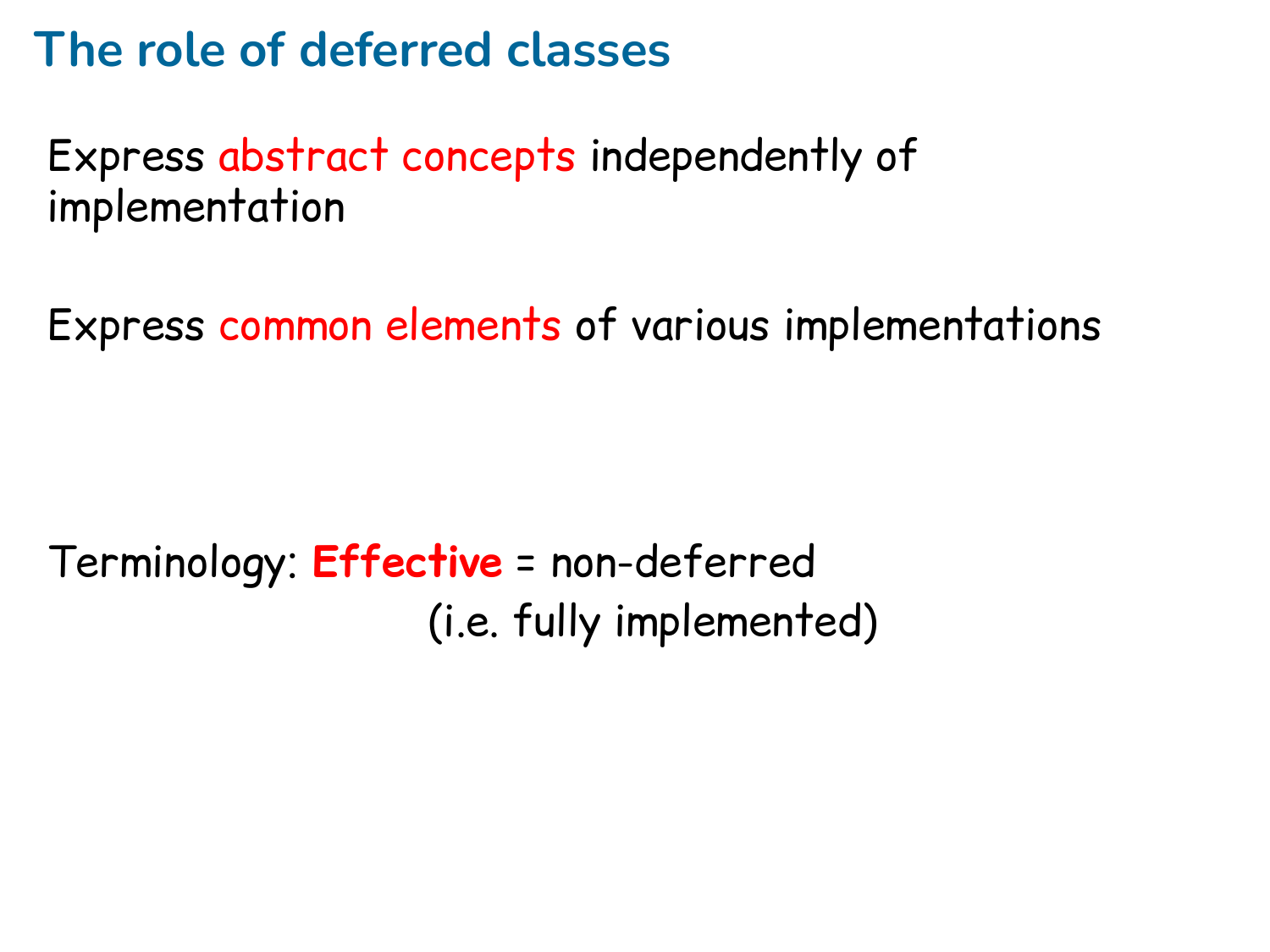

# The role of deferred classes
Express abstract concepts independently of implementation

Express common elements of various implementations

Terminology: Effective = non-deferred
			(i.e. fully implemented)